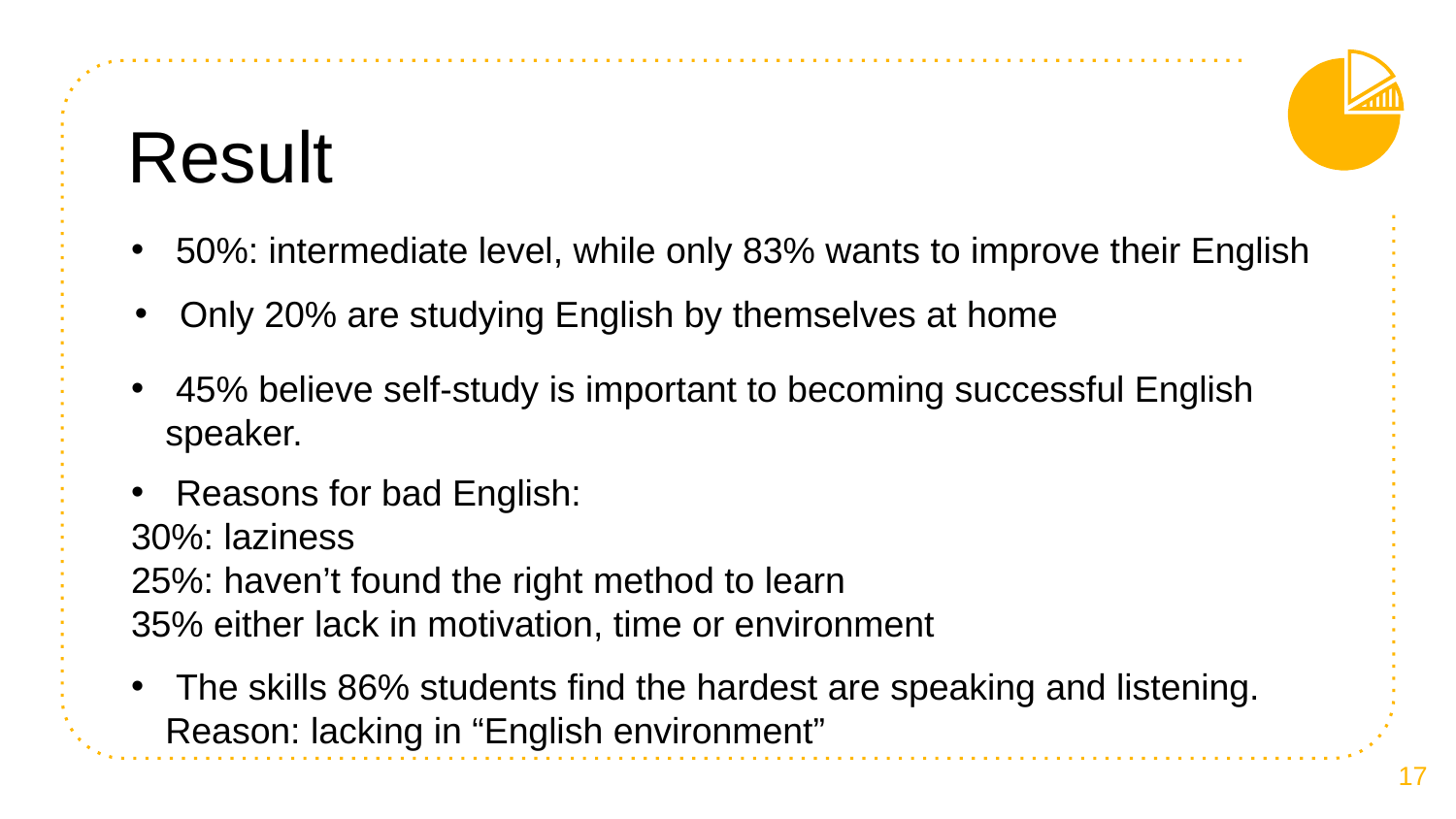

Result
 50%: intermediate level, while only 83% wants to improve their English

 Only 20% are studying English by themselves at home
 45% believe self-study is important to becoming successful English speaker.
 Reasons for bad English:
30%: laziness
25%: haven’t found the right method to learn
35% either lack in motivation, time or environment
 The skills 86% students find the hardest are speaking and listening. Reason: lacking in “English environment”
17